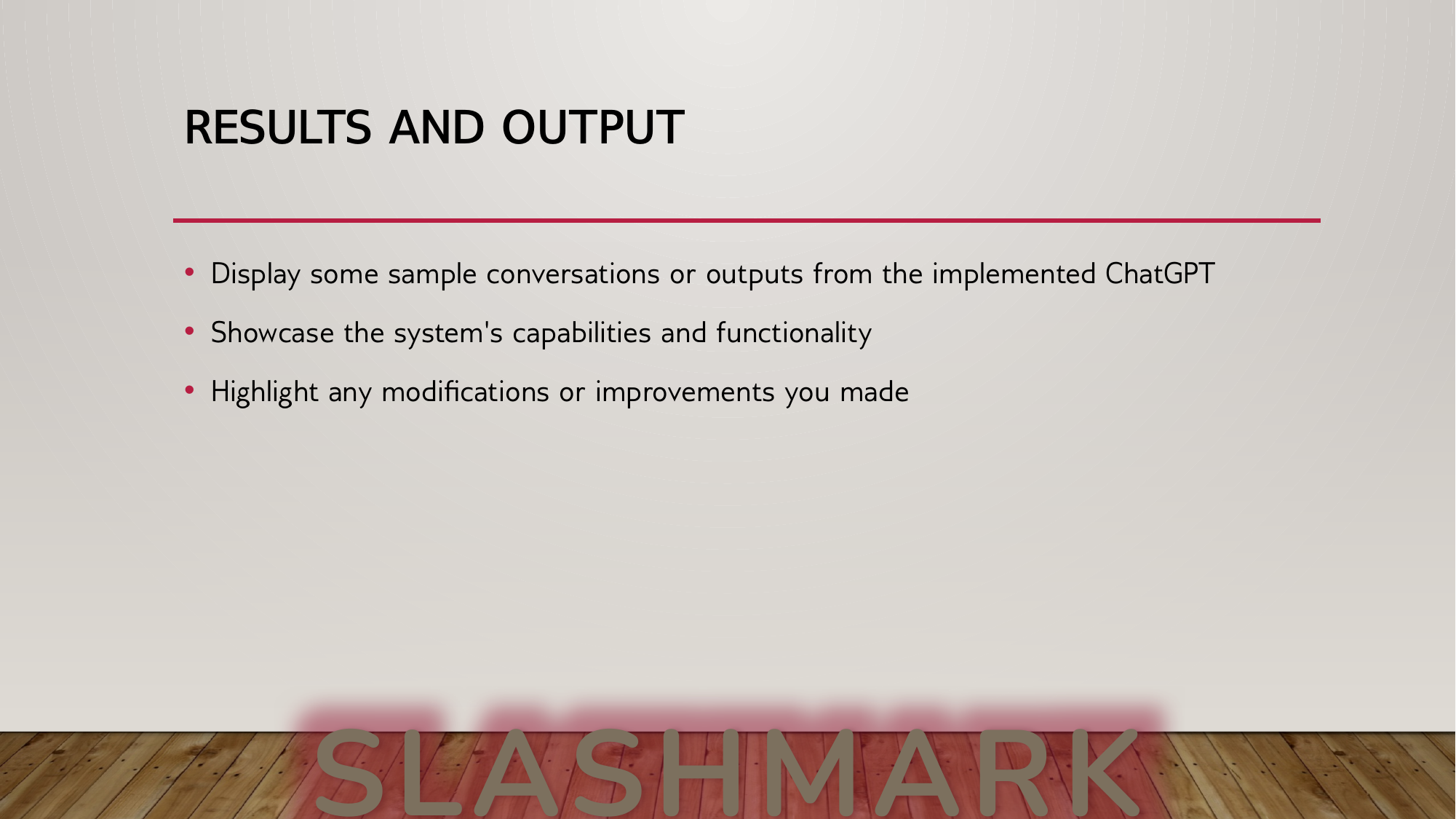

# Results and Output
Display some sample conversations or outputs from the implemented ChatGPT
Showcase the system's capabilities and functionality
Highlight any modifications or improvements you made
SLASHMARK